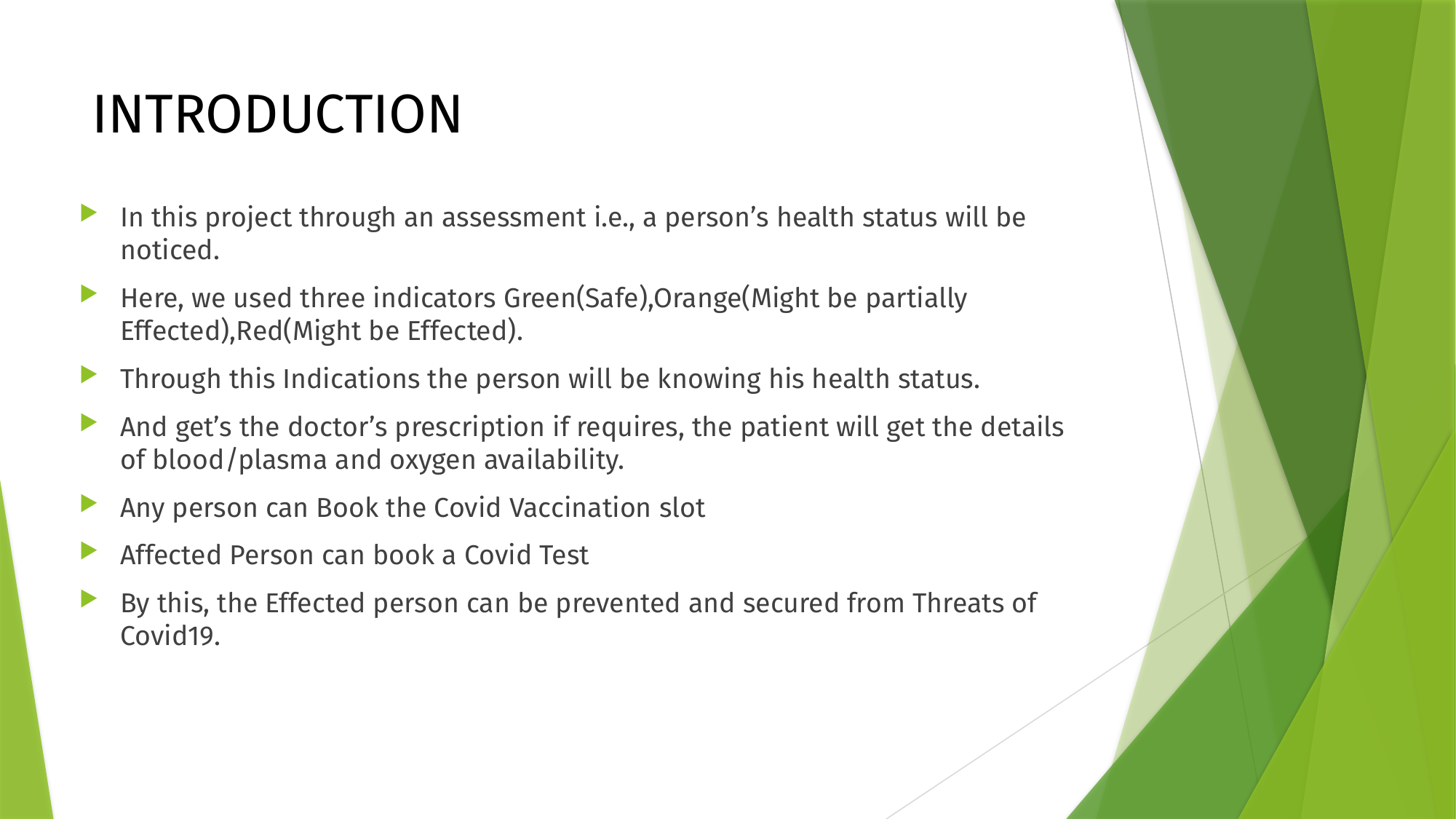

# INTRODUCTION
In this project through an assessment i.e., a person’s health status will be noticed.
Here, we used three indicators Green(Safe),Orange(Might be partially Effected),Red(Might be Effected).
Through this Indications the person will be knowing his health status.
And get’s the doctor’s prescription if requires, the patient will get the details of blood/plasma and oxygen availability.
Any person can Book the Covid Vaccination slot
Affected Person can book a Covid Test
By this, the Effected person can be prevented and secured from Threats of Covid19.